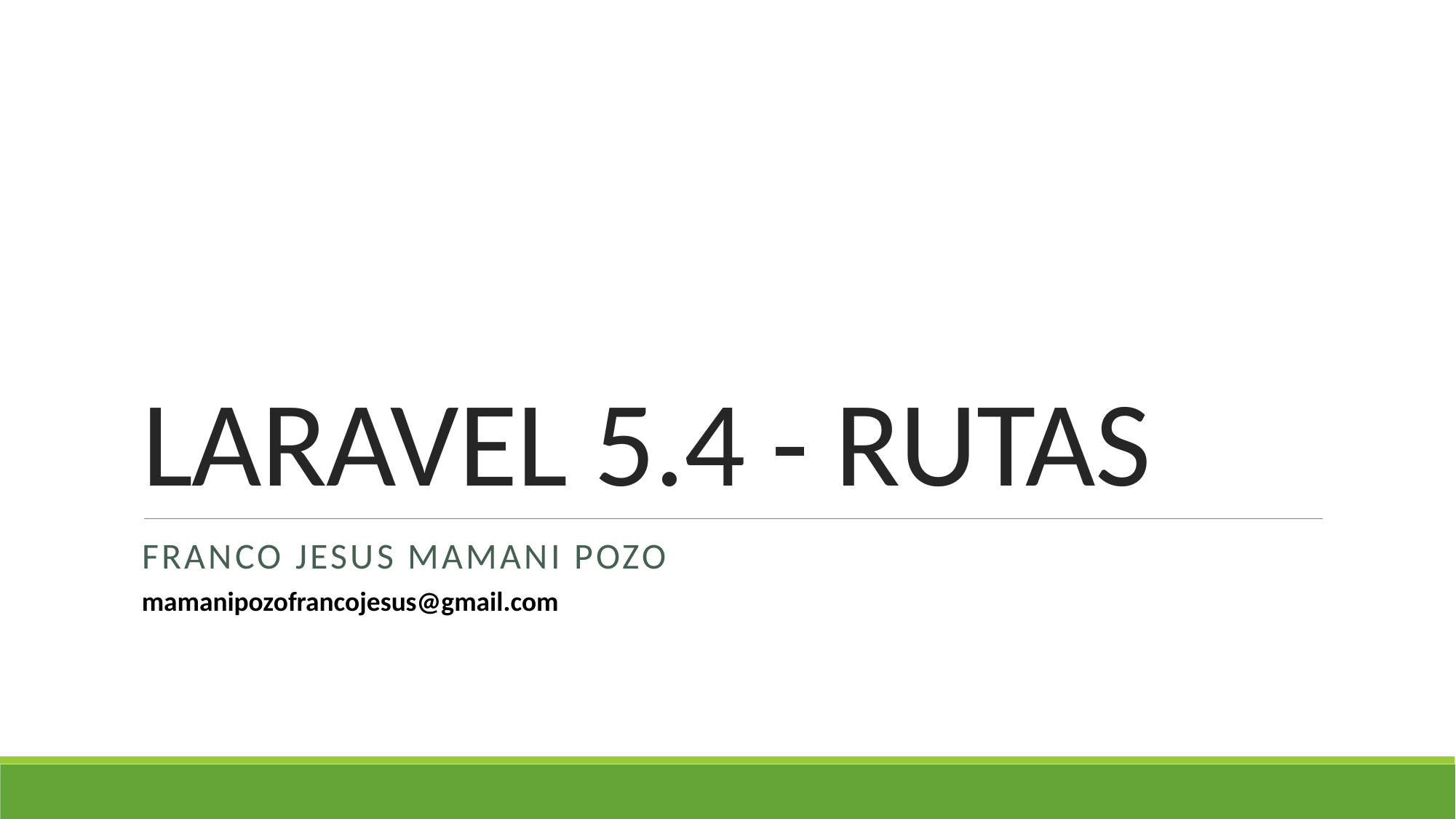

# LARAVEL 5.4 - RUTAS
FRANCO JESUS MAMANI POZO

mamanipozofrancojesus@gmail.com